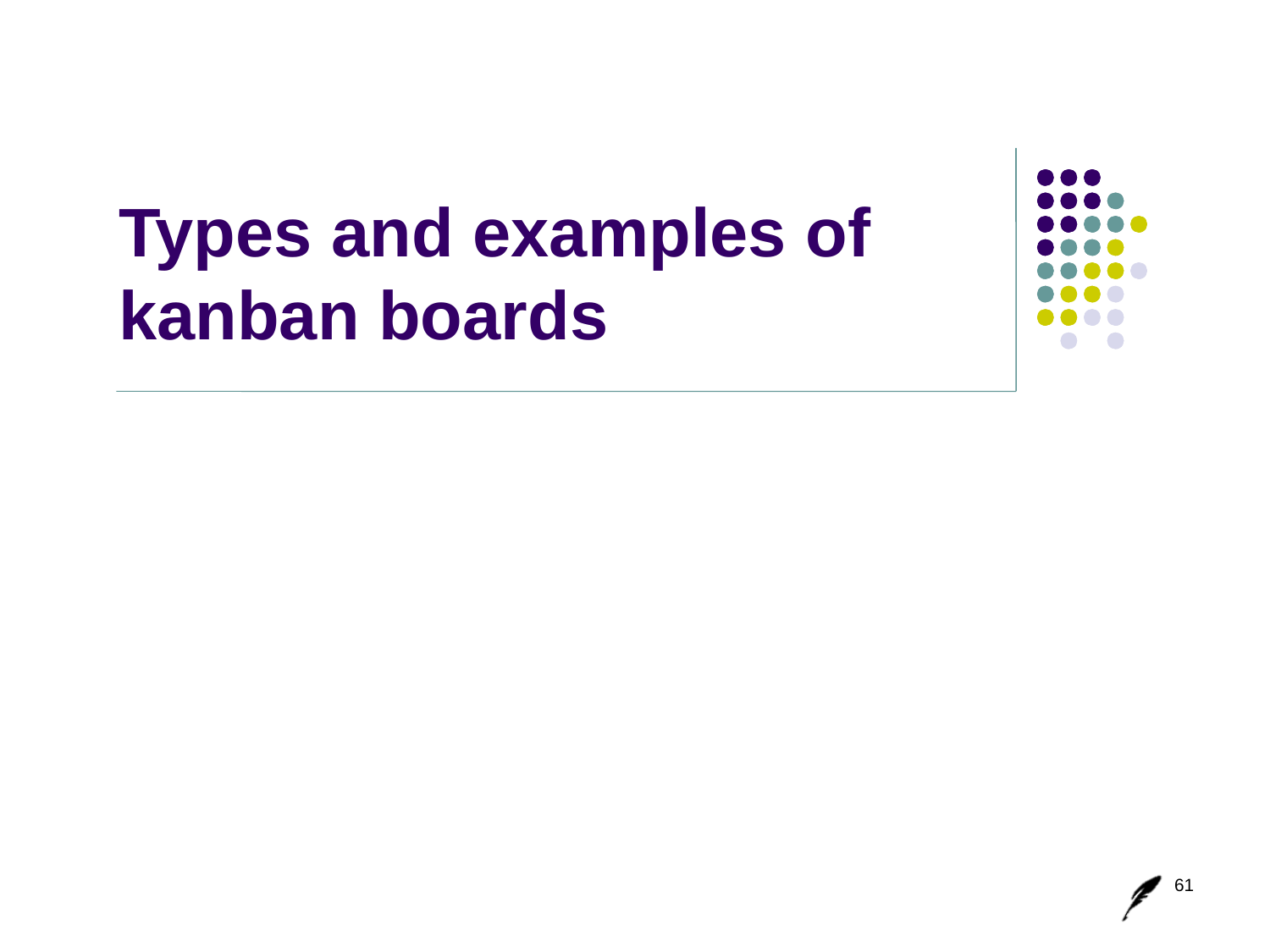

# Types and examples of kanban boards

61